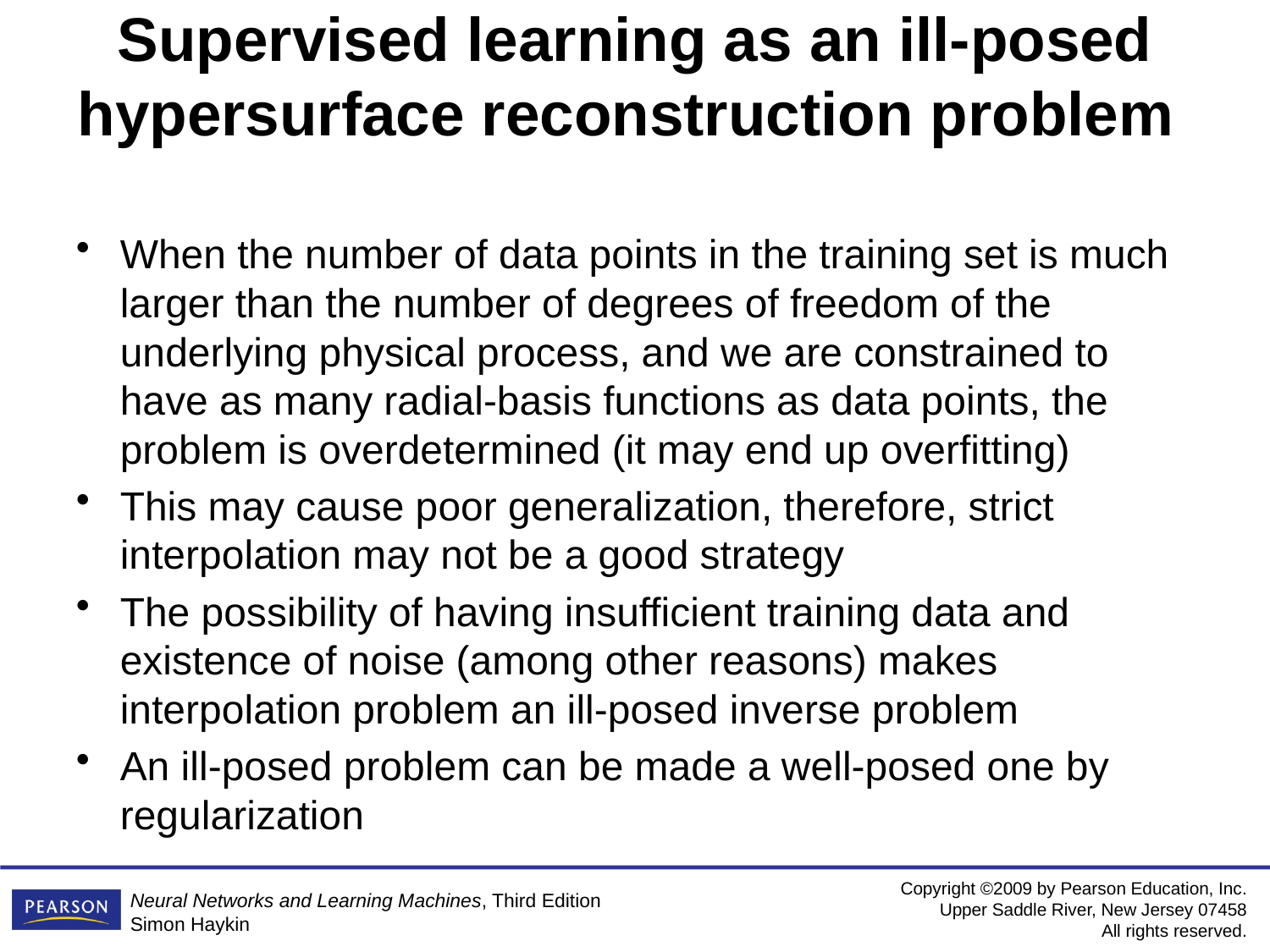

# Supervised learning as an ill-posed hypersurface reconstruction problem
When the number of data points in the training set is much larger than the number of degrees of freedom of the underlying physical process, and we are constrained to have as many radial-basis functions as data points, the problem is overdetermined (it may end up overfitting)
This may cause poor generalization, therefore, strict interpolation may not be a good strategy
The possibility of having insufficient training data and existence of noise (among other reasons) makes interpolation problem an ill-posed inverse problem
An ill-posed problem can be made a well-posed one by regularization